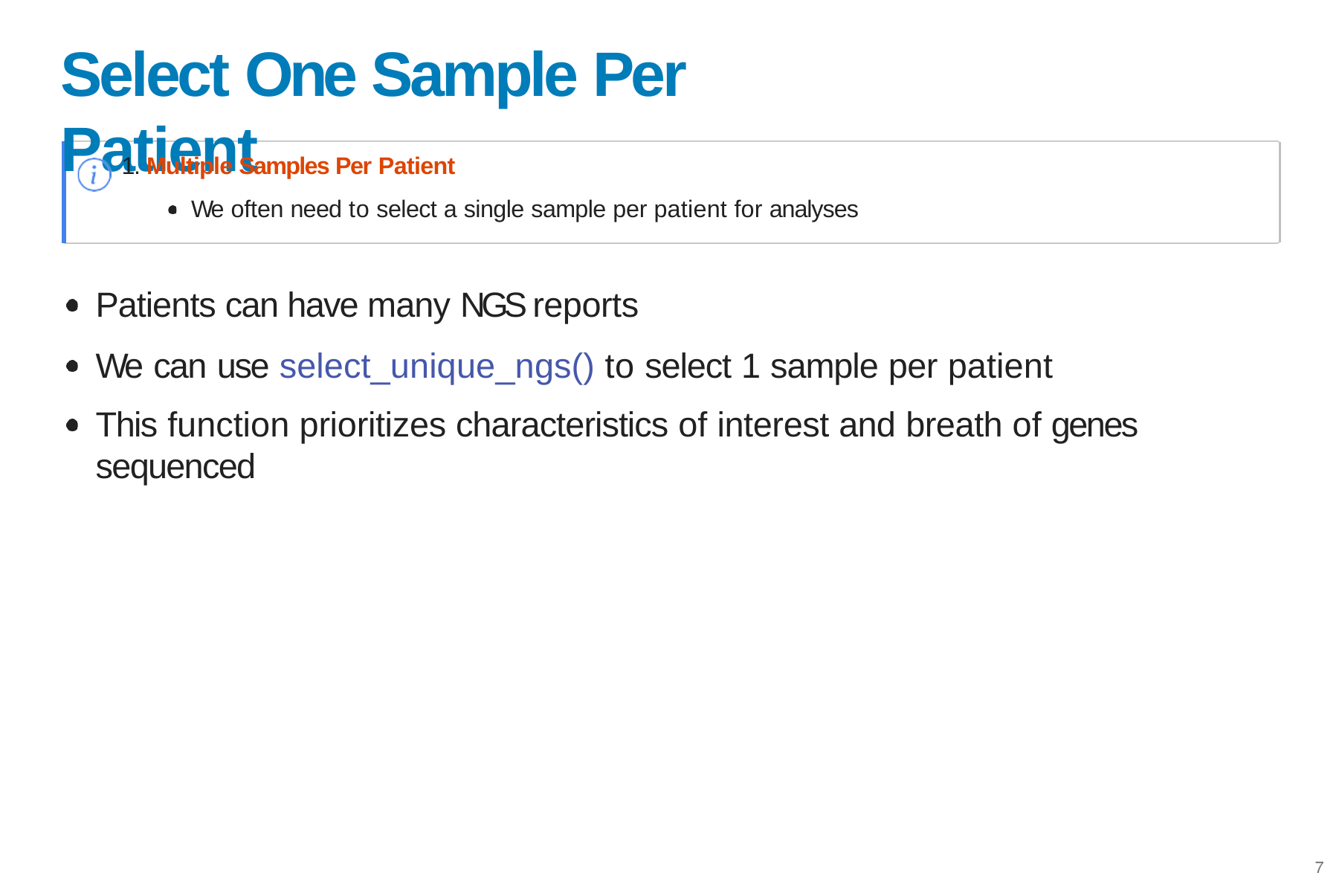

# Select One Sample Per Patient
1. Multiple Samples Per Patient
We often need to select a single sample per patient for analyses

Patients can have many NGS reports
We can use select_unique_ngs() to select 1 sample per patient
This function prioritizes characteristics of interest and breath of genes sequenced

7